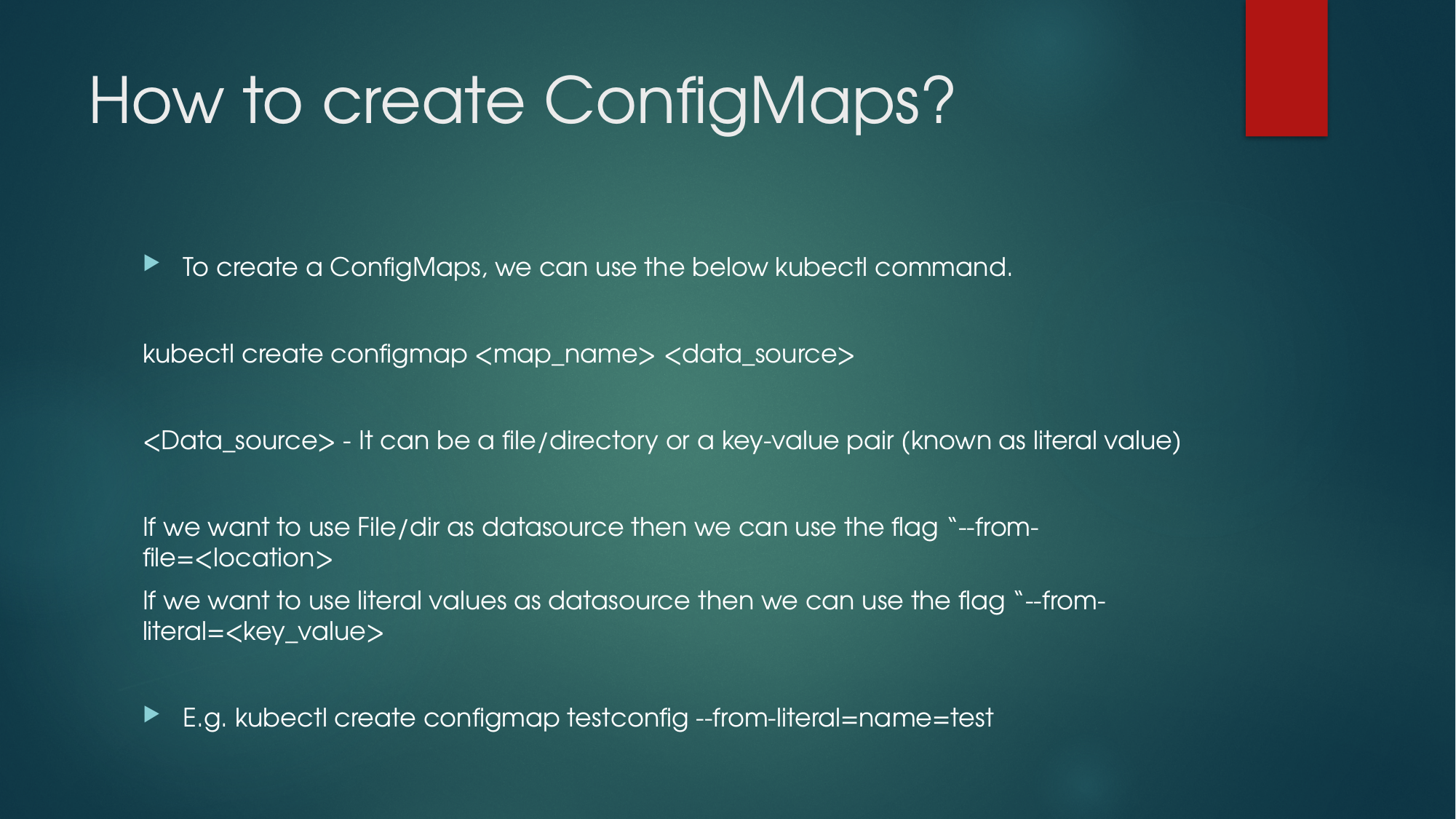

# How to create ConfigMaps?
To create a ConfigMaps, we can use the below kubectl command.

kubectl create configmap <map_name> <data_source>

<Data_source> - It can be a file/directory or a key-value pair (known as literal value)

If we want to use File/dir as datasource then we can use the flag “--from-file=<location>
If we want to use literal values as datasource then we can use the flag “--from-literal=<key_value>

E.g. kubectl create configmap testconfig --from-literal=name=test